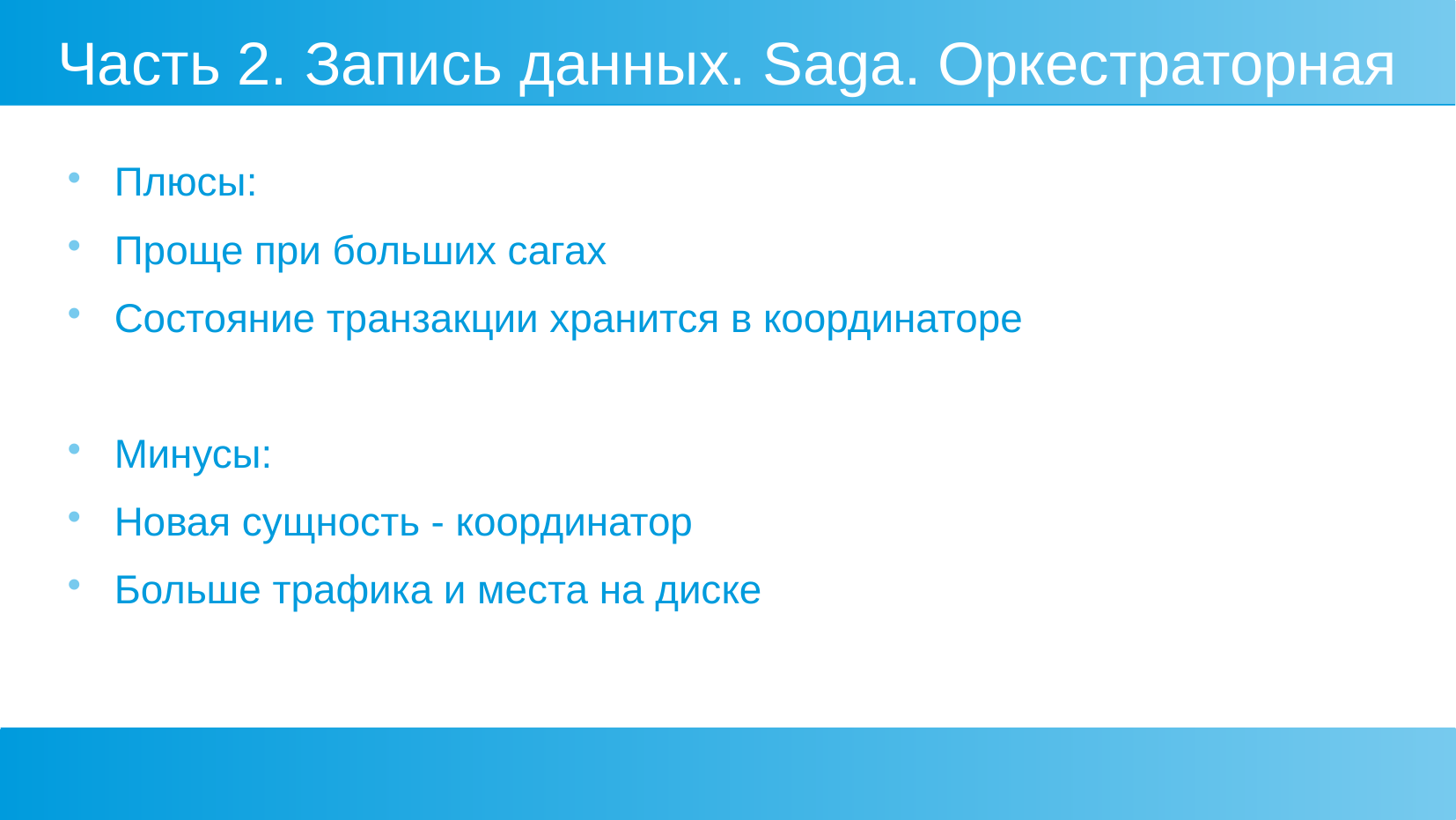

Часть 2. Запись данных. Saga. Оркестраторная
Плюсы:
Проще при больших сагах
Состояние транзакции хранится в координаторе

Минусы:
Новая сущность - координатор
Больше трафика и места на диске